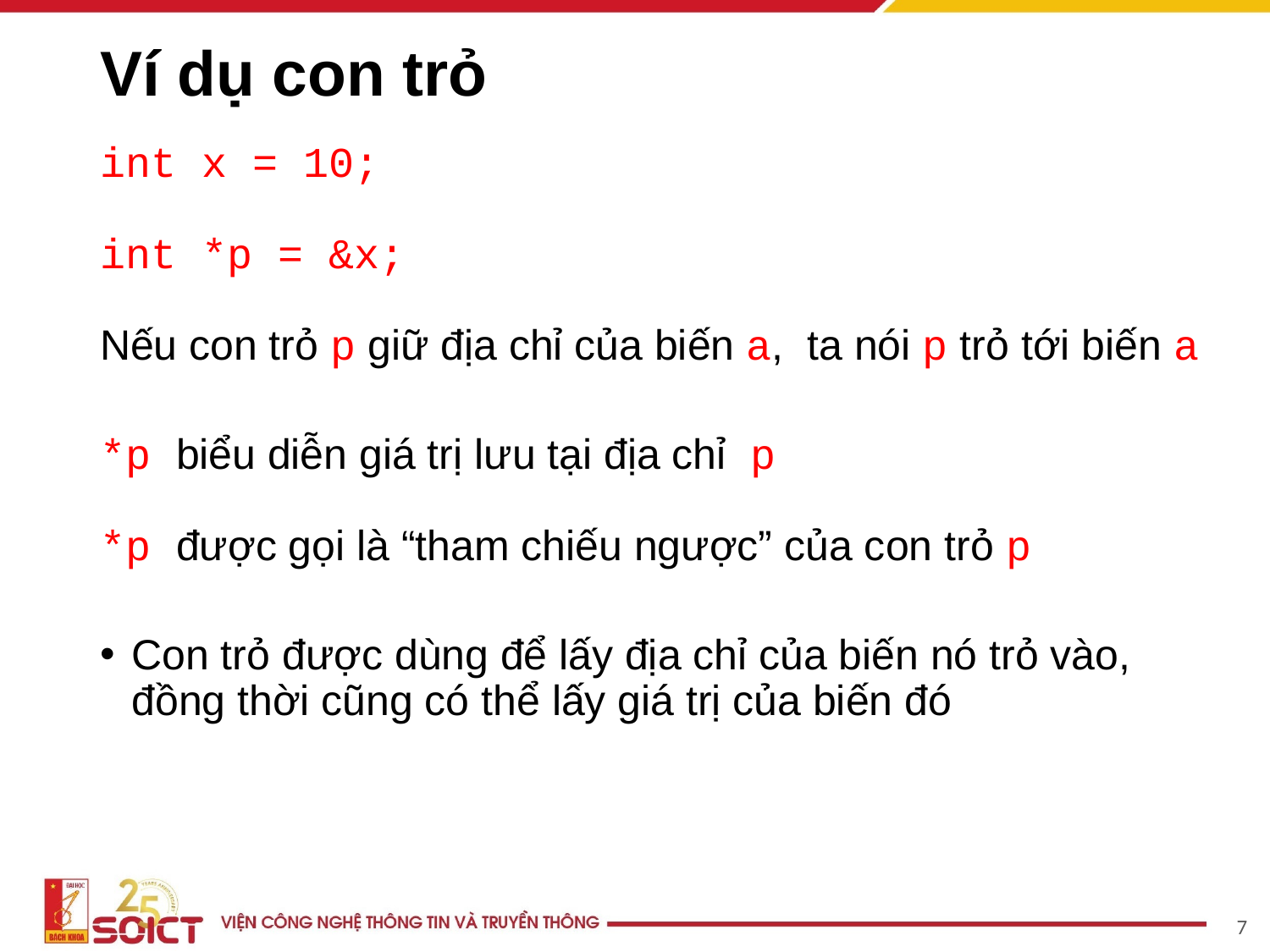

# Ví dụ con trỏ
int x = 10;
int *p = &x;
Nếu con trỏ p giữ địa chỉ của biến a,  ta nói p trỏ tới biến a
*p biểu diễn giá trị lưu tại địa chỉ  p
*p được gọi là “tham chiếu ngược” của con trỏ p
Con trỏ được dùng để lấy địa chỉ của biến nó trỏ vào, đồng thời cũng có thể lấy giá trị của biến đó
7